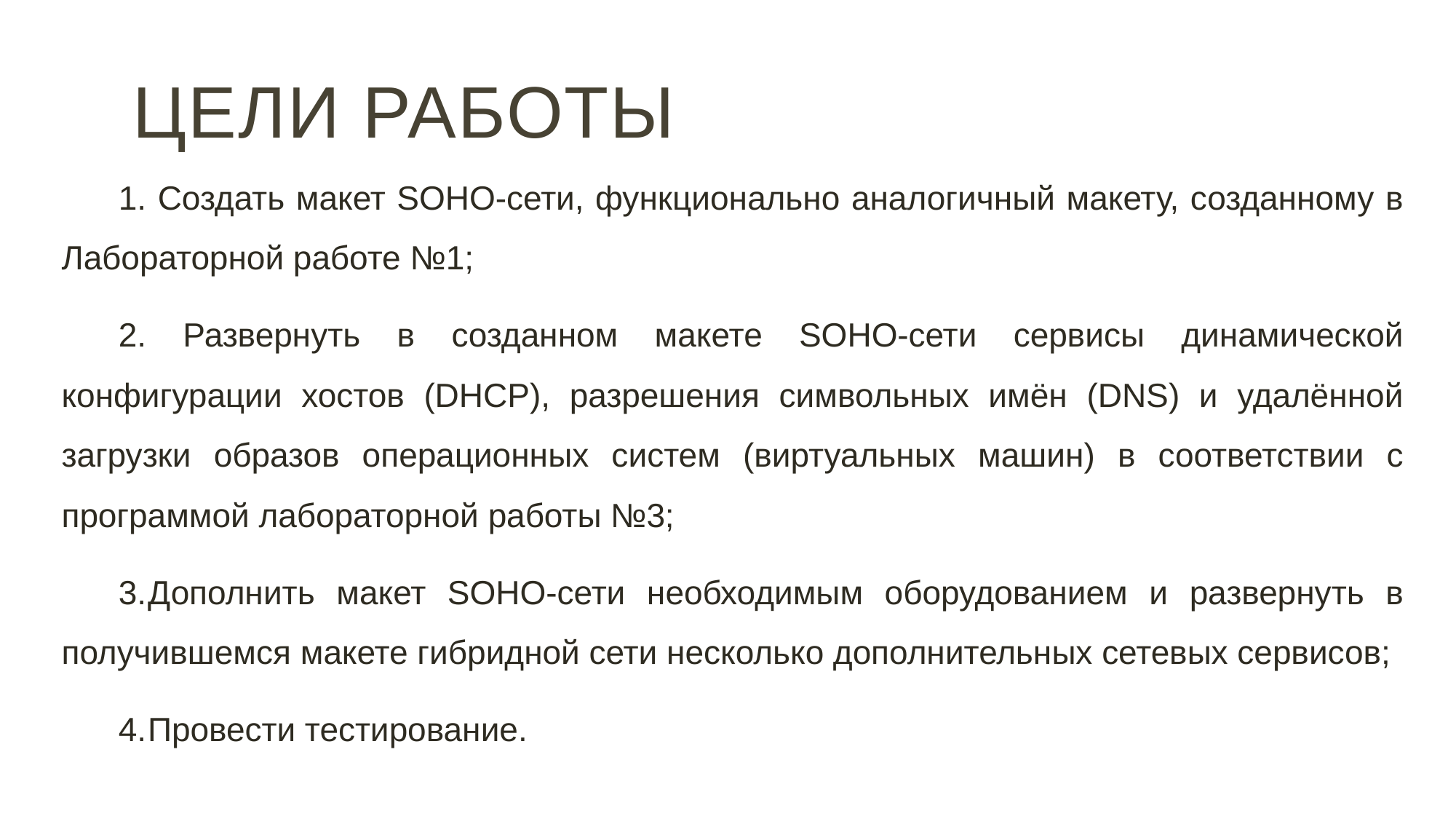

# Цели работы
1. Создать макет SOHO-сети, функционально аналогичный макету, созданному в Лабораторной работе №1;
2. Развернуть в созданном макете SOHO-сети сервисы динамической конфигурации хостов (DHCP), разрешения символьных имён (DNS) и удалённой загрузки образов операционных систем (виртуальных машин) в соответствии с программой лабораторной работы №3;
3.	Дополнить макет SOHO-сети необходимым оборудованием и развернуть в получившемся макете гибридной сети несколько дополнительных сетевых сервисов;
4.	Провести тестирование.